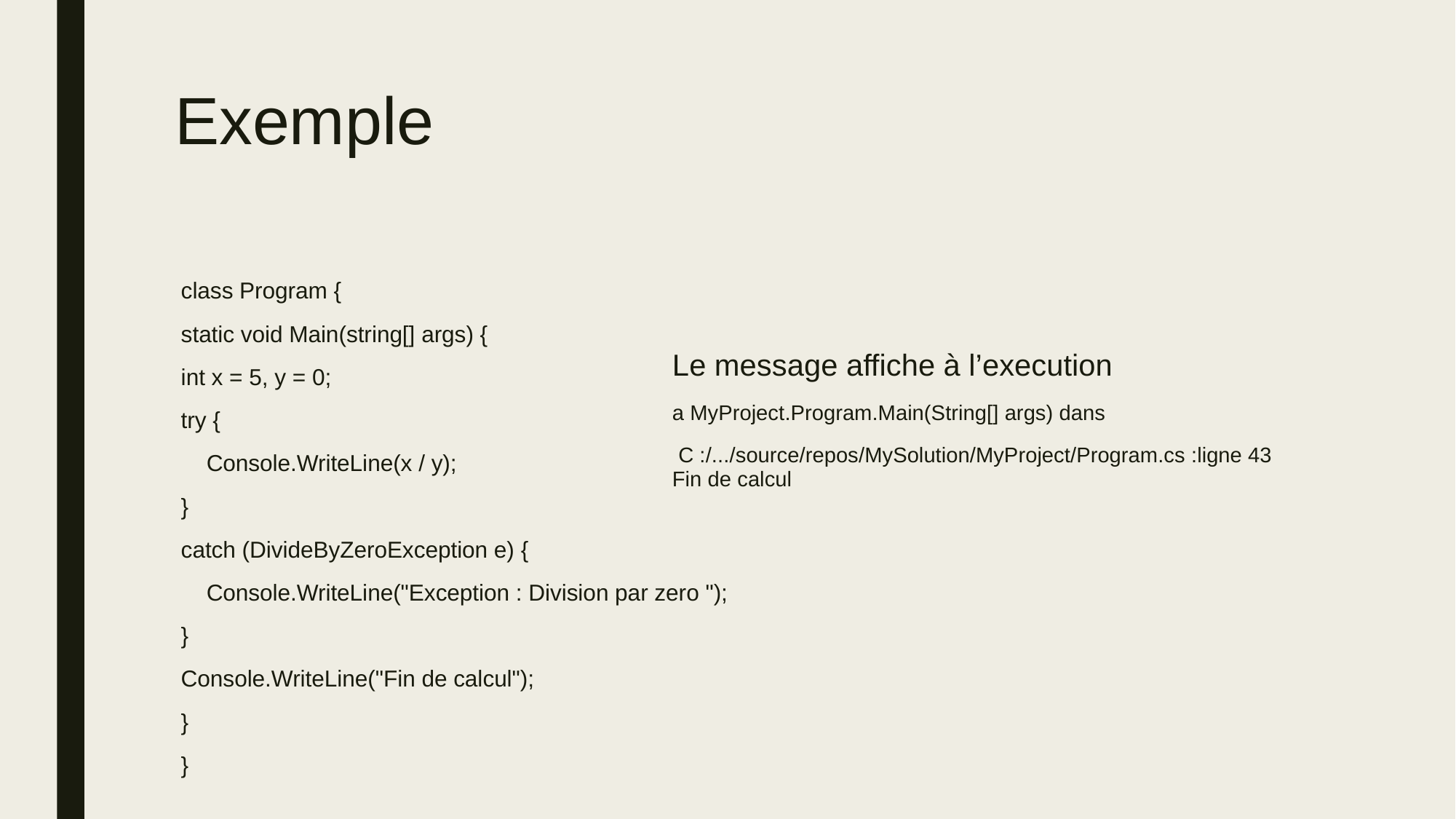

# Exemple

Le message affiche à l’execution
a MyProject.Program.Main(String[] args) dans
 C :/.../source/repos/MySolution/MyProject/Program.cs :ligne 43 Fin de calcul
class Program {
static void Main(string[] args) {
int x = 5, y = 0;
try {
    Console.WriteLine(x / y);
}
catch (DivideByZeroException e) {
    Console.WriteLine("Exception : Division par zero ");
}
Console.WriteLine("Fin de calcul");
}
}